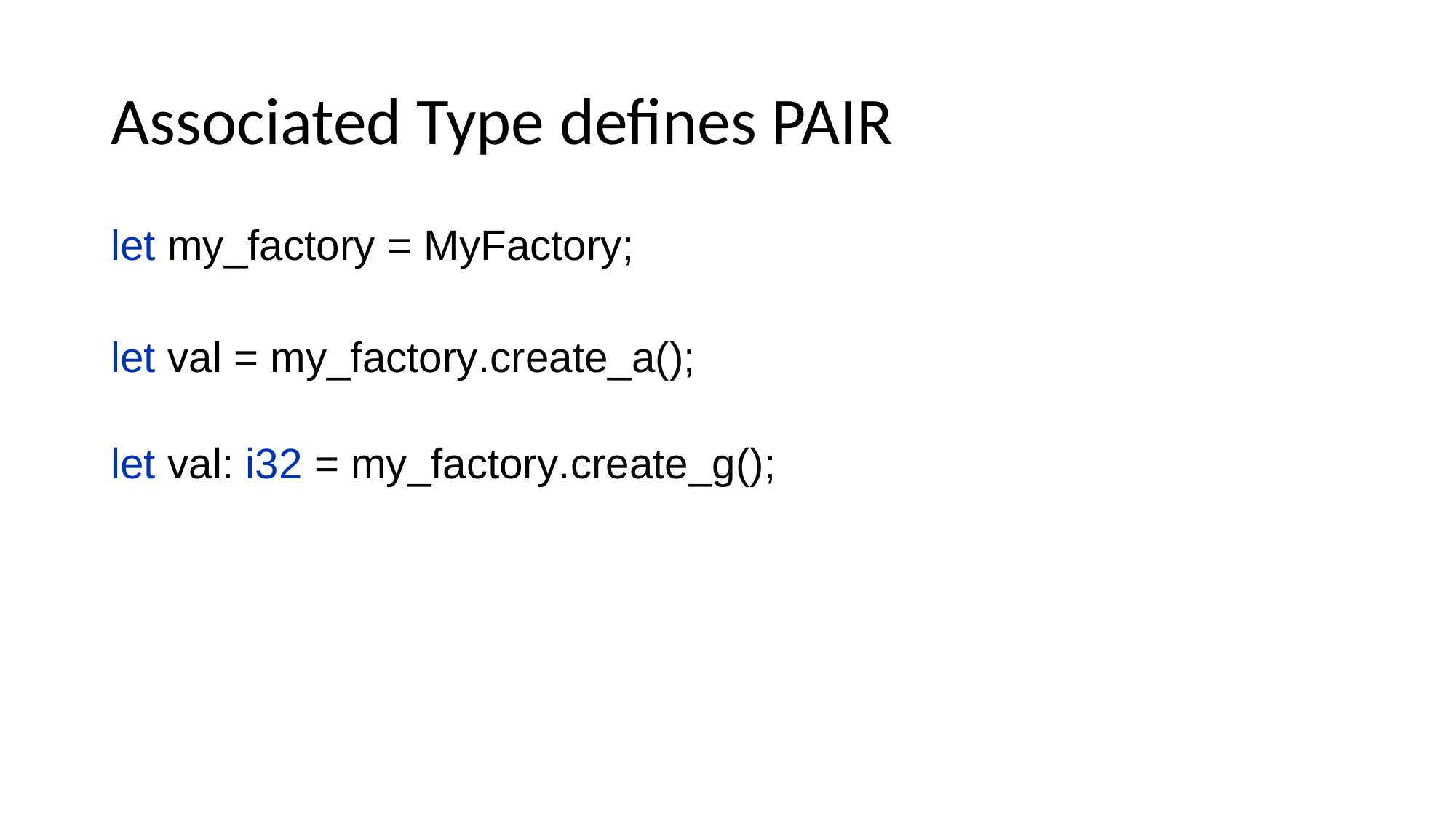

# Associated Type defines PAIR
let my_factory = MyFactory;
let val = my_factory.create_a();
let val: i32 = my_factory.create_g();